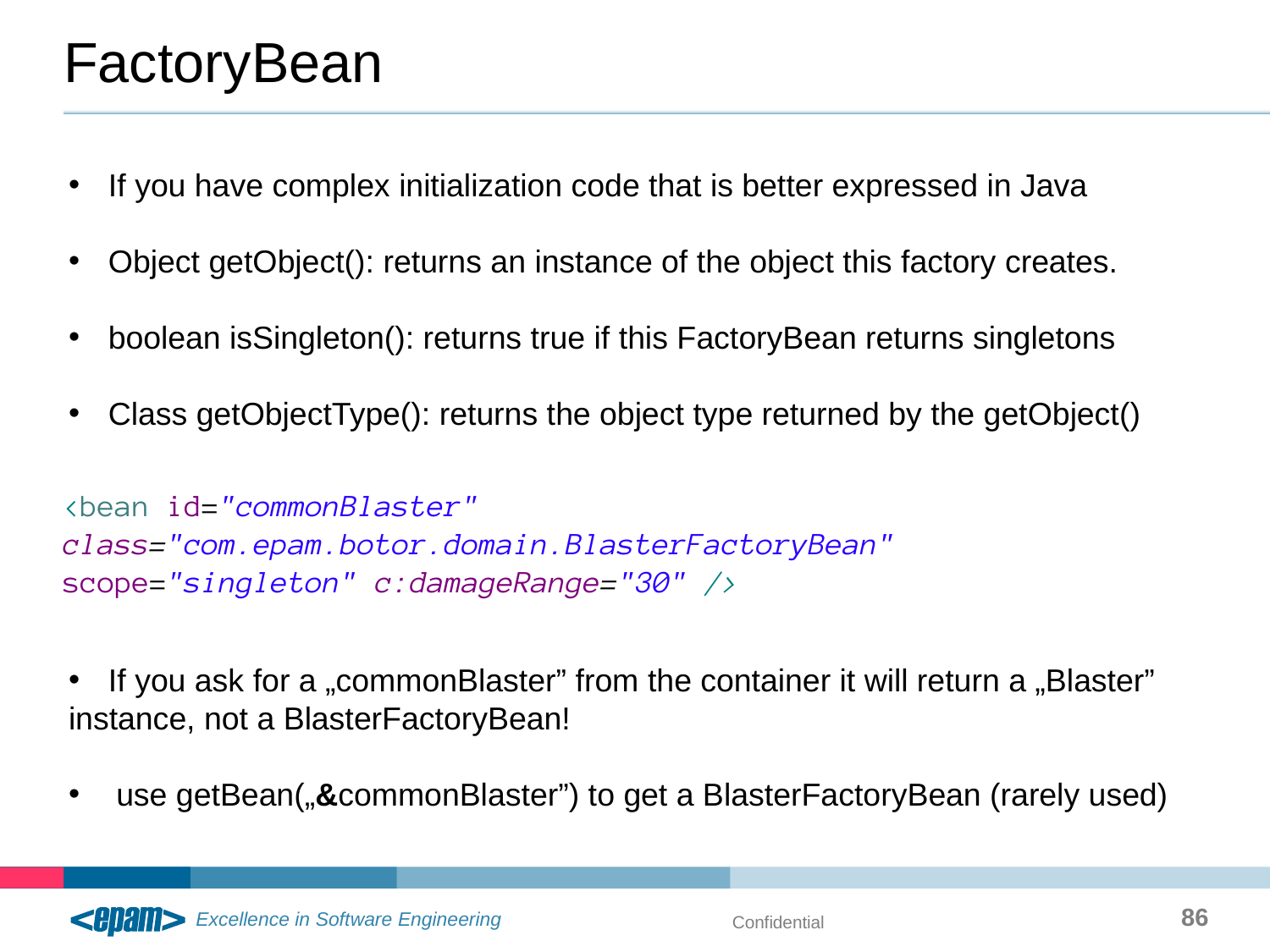

# FactoryBean

If you have complex initialization code that is better expressed in Java

Object getObject(): returns an instance of the object this factory creates.

boolean isSingleton(): returns true if this FactoryBean returns singletons

Class getObjectType(): returns the object type returned by the getObject()

If you ask for a „commonBlaster” from the container it will return a „Blaster”
instance, not a BlasterFactoryBean!

use getBean(„&commonBlaster”) to get a BlasterFactoryBean (rarely used)
<bean id="commonBlaster" class="com.epam.botor.domain.BlasterFactoryBean"
scope="singleton" c:damageRange="30" />
86
Confidential